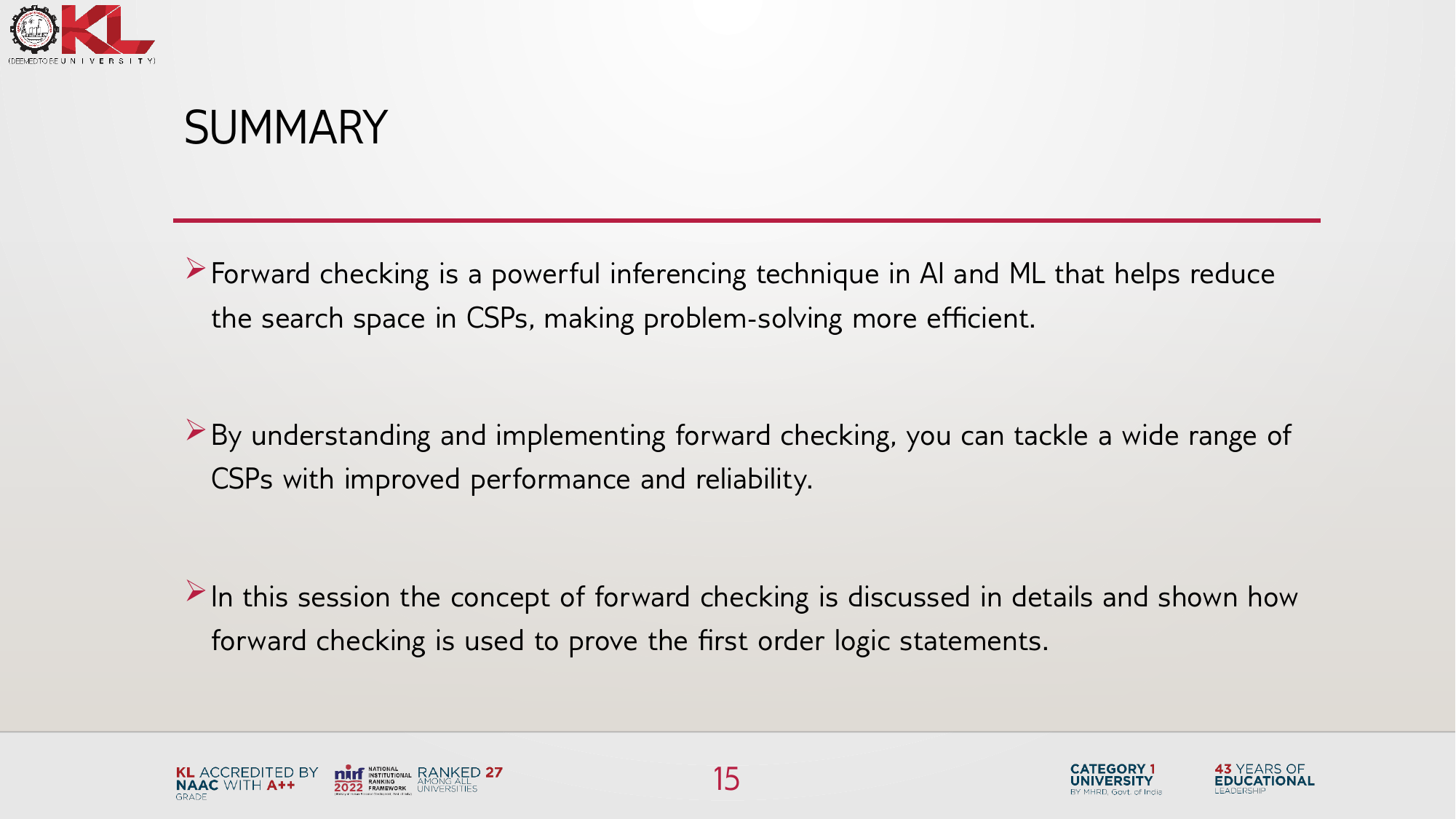

# summary
Forward checking is a powerful inferencing technique in AI and ML that helps reduce the search space in CSPs, making problem-solving more efficient.

By understanding and implementing forward checking, you can tackle a wide range of CSPs with improved performance and reliability.

In this session the concept of forward checking is discussed in details and shown how forward checking is used to prove the first order logic statements.

15